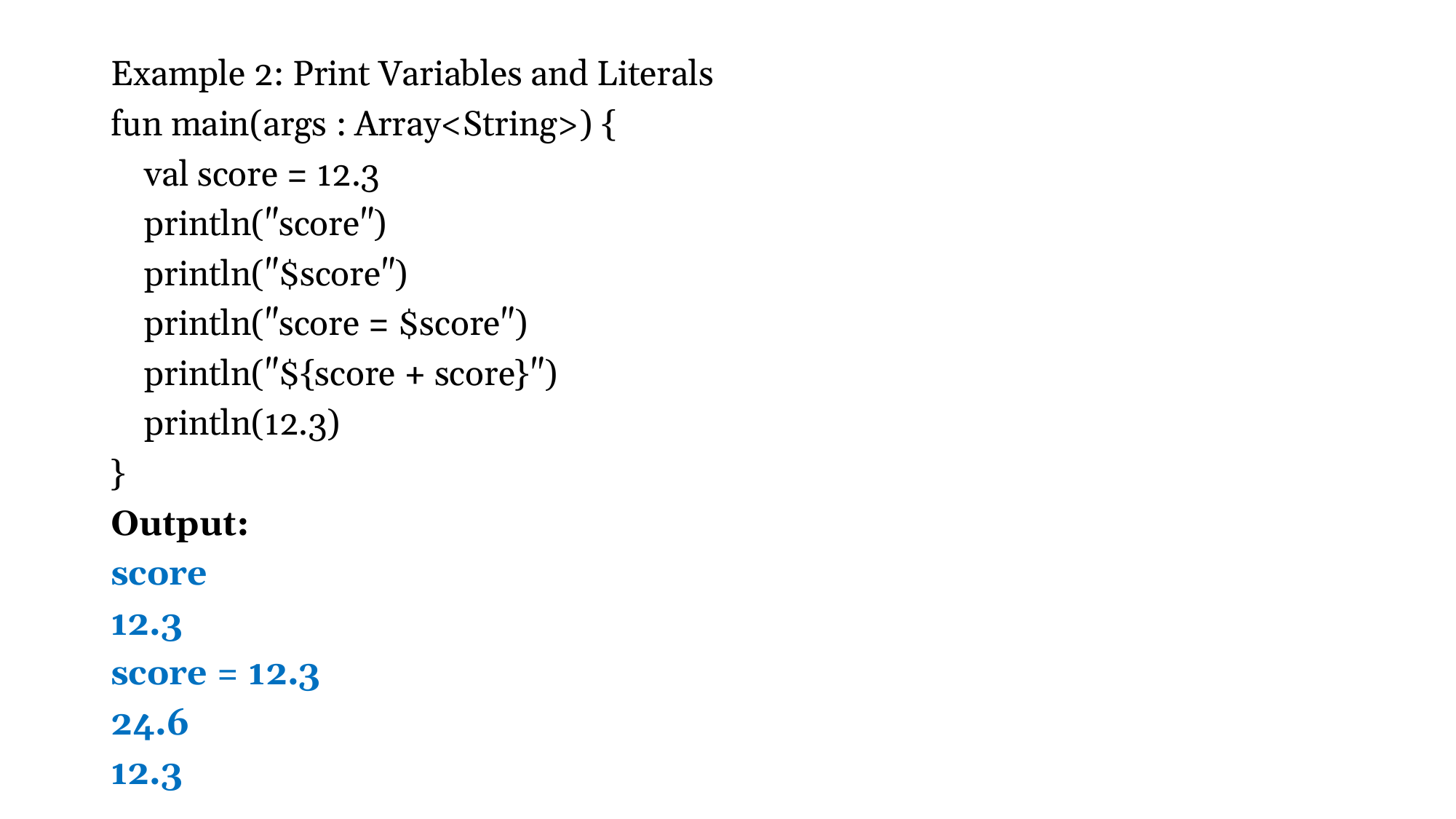

Example 2: Print Variables and Literals
fun main(args : Array<String>) {
    val score = 12.3
    println("score")
    println("$score")
    println("score = $score")
    println("${score + score}")
    println(12.3)
}
Output:
score
12.3
score = 12.3
24.6
12.3